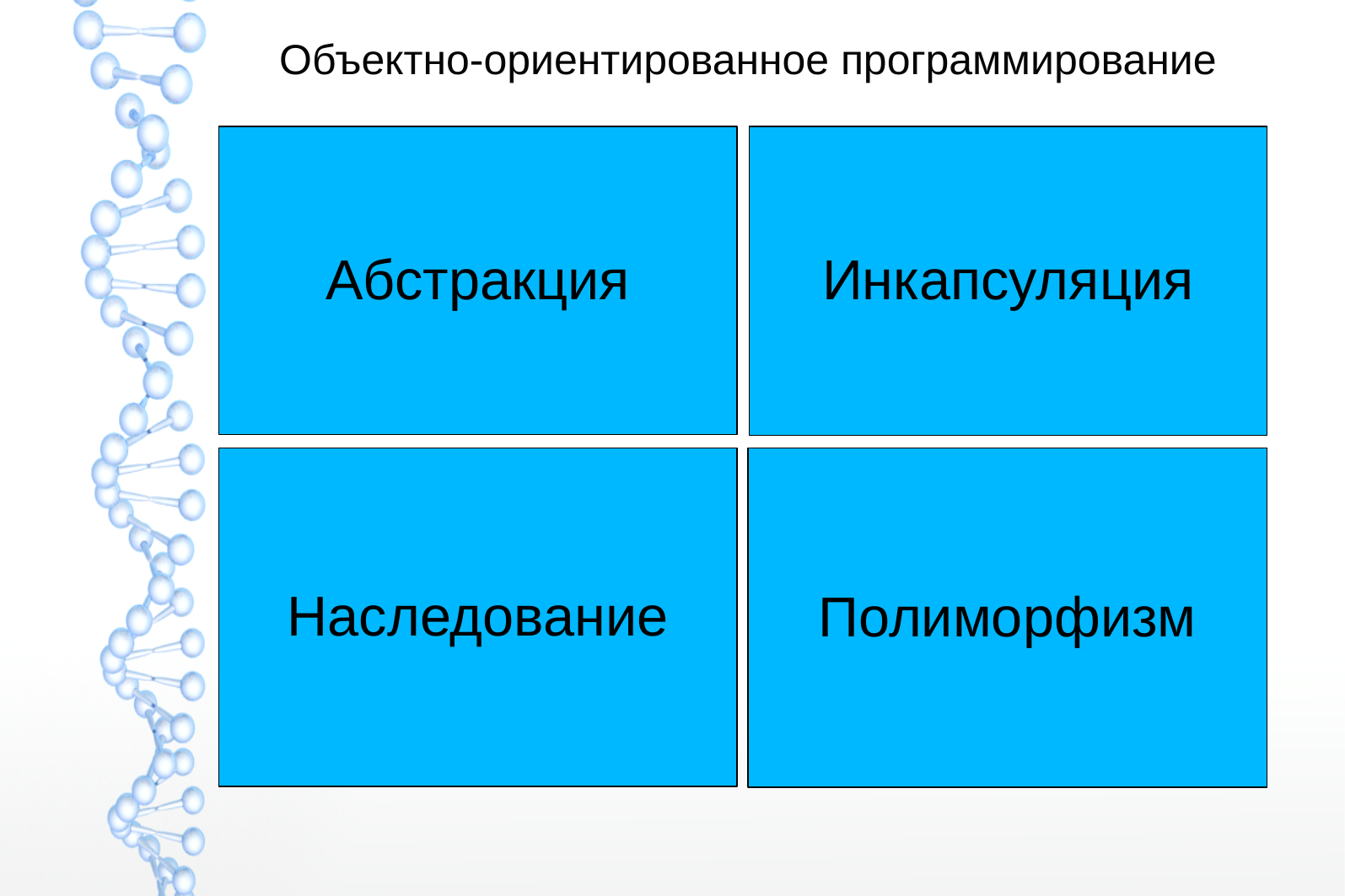

# Объектно-ориентированное программирование
Абстракция
Инкапсуляция
Наследование
Полиморфизм